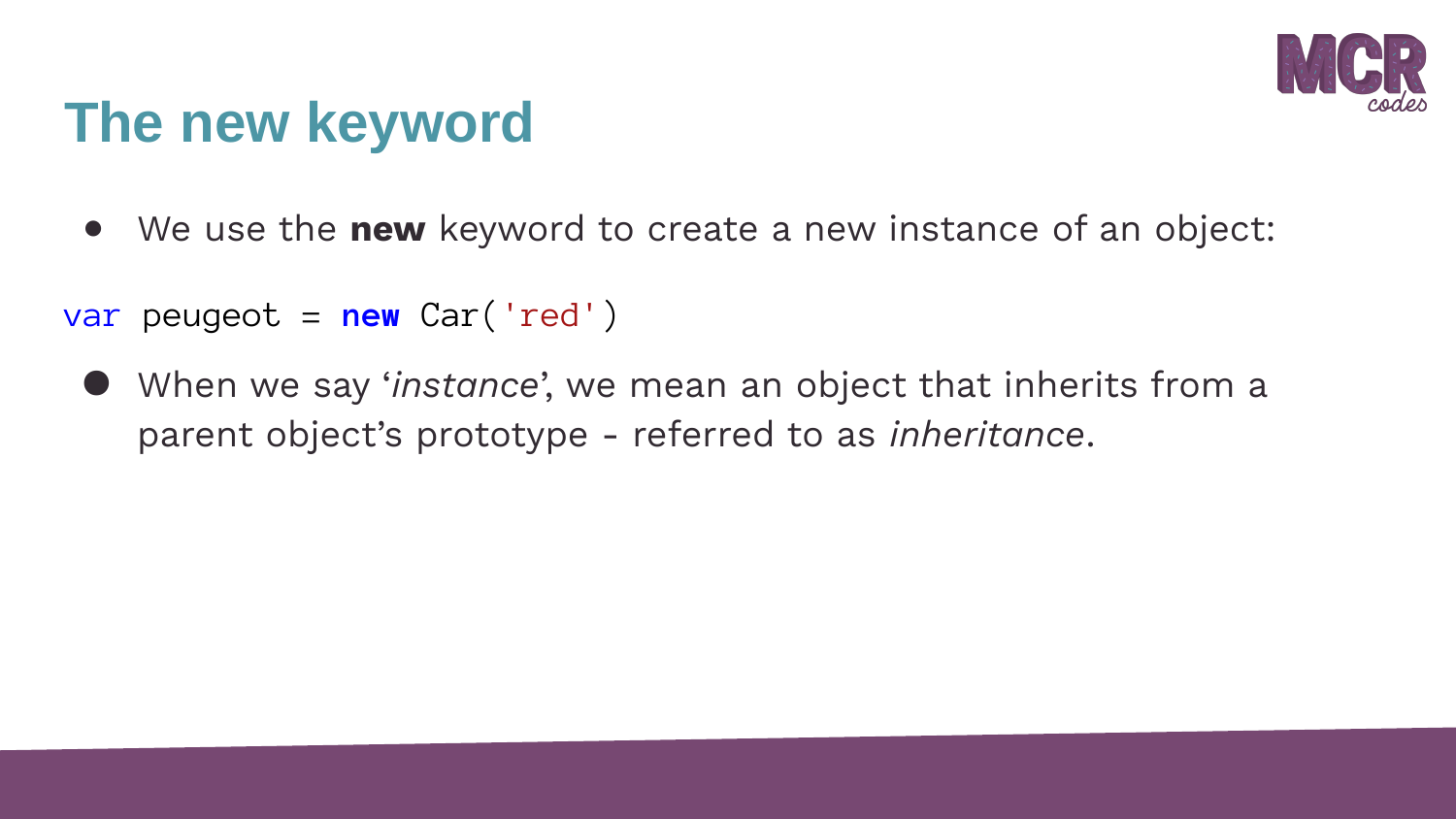

# The new keyword
We use the new keyword to create a new instance of an object:
var peugeot = new Car('red')
When we say ‘instance’, we mean an object that inherits from a parent object’s prototype - referred to as inheritance.